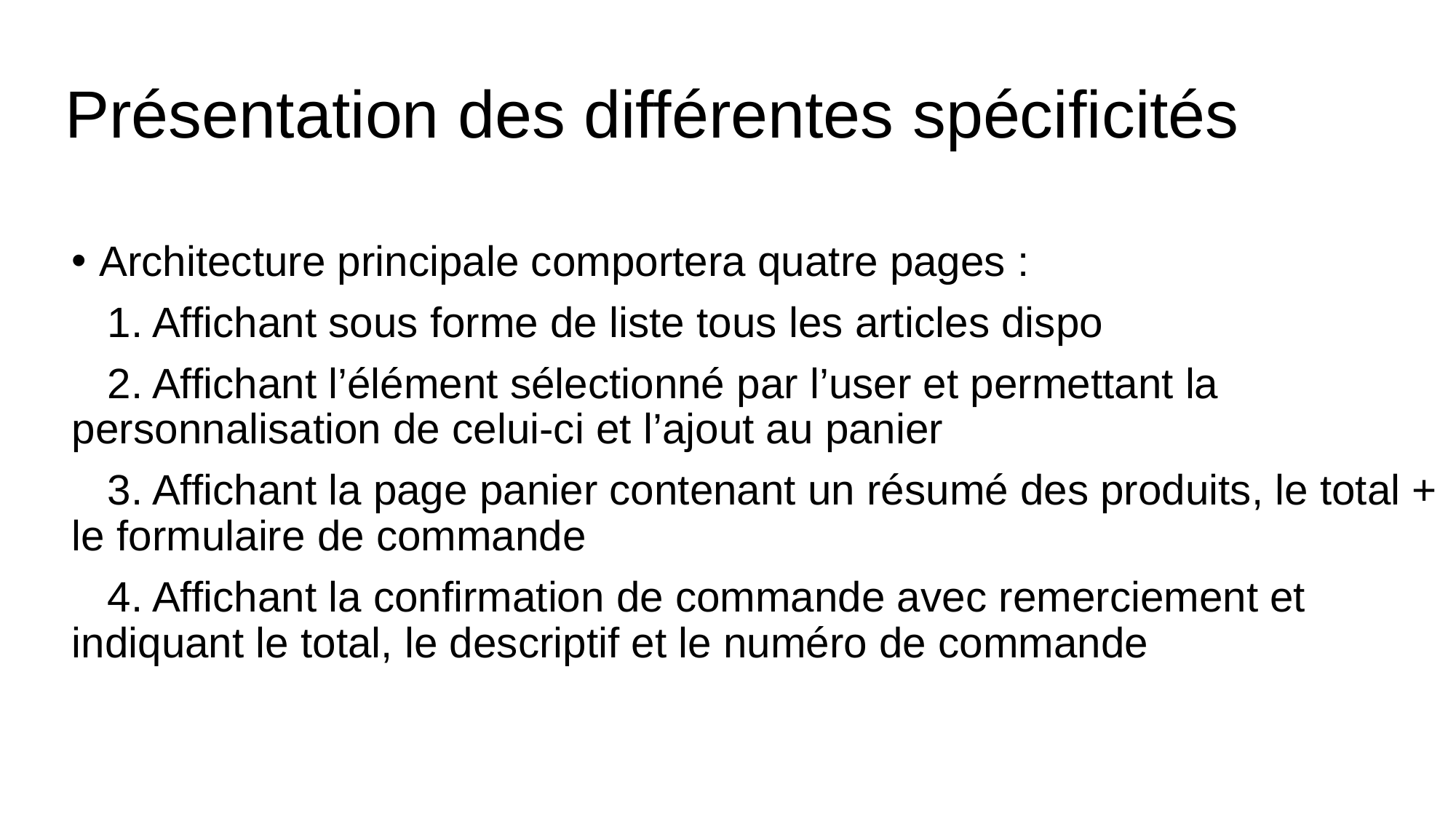

# Présentation des différentes spécificités
Architecture principale comportera quatre pages :
   1. Affichant sous forme de liste tous les articles dispo
   2. Affichant l’élément sélectionné par l’user et permettant la personnalisation de celui-ci et l’ajout au panier
   3. Affichant la page panier contenant un résumé des produits, le total + le formulaire de commande
   4. Affichant la confirmation de commande avec remerciement et indiquant le total, le descriptif et le numéro de commande